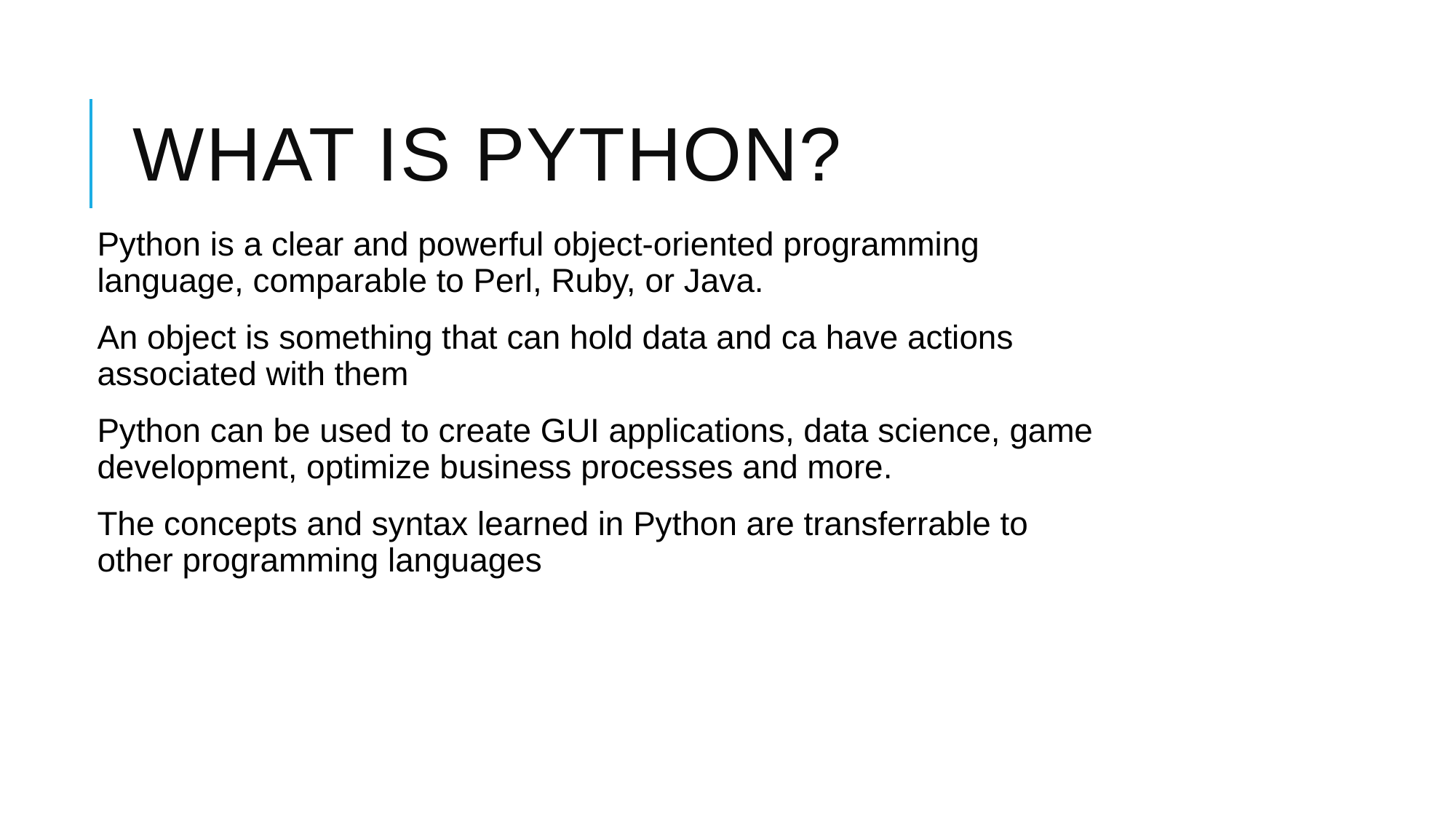

# What is Python?
Python is a clear and powerful object-oriented programming language, comparable to Perl, Ruby, or Java.
An object is something that can hold data and ca have actions associated with them
Python can be used to create GUI applications, data science, game development, optimize business processes and more.
The concepts and syntax learned in Python are transferrable to other programming languages